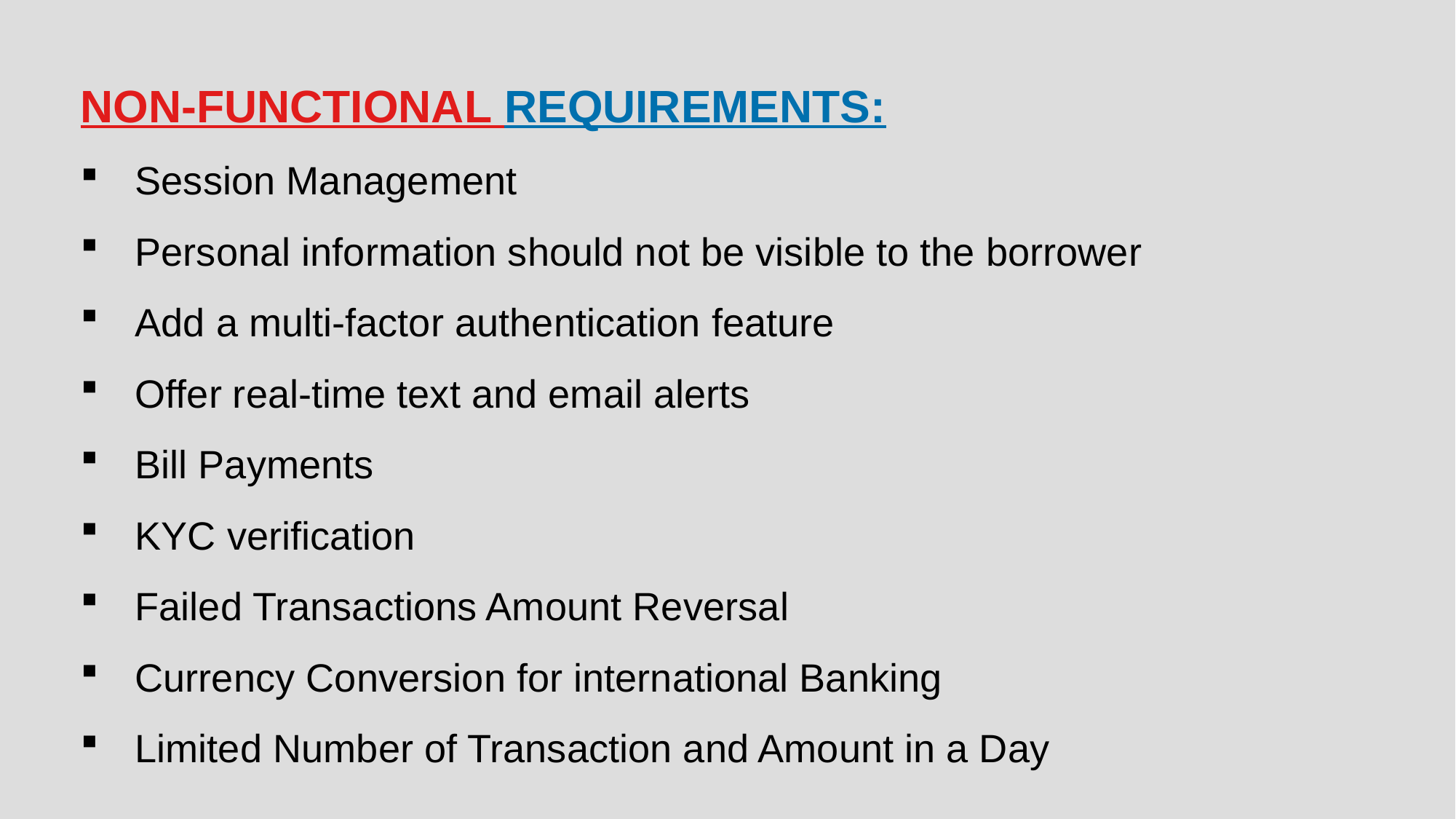

NON-FUNCTIONAL REQUIREMENTS:
Session Management
Personal information should not be visible to the borrower
Add a multi-factor authentication feature
Offer real-time text and email alerts
Bill Payments
KYC verification
Failed Transactions Amount Reversal
Currency Conversion for international Banking
Limited Number of Transaction and Amount in a Day